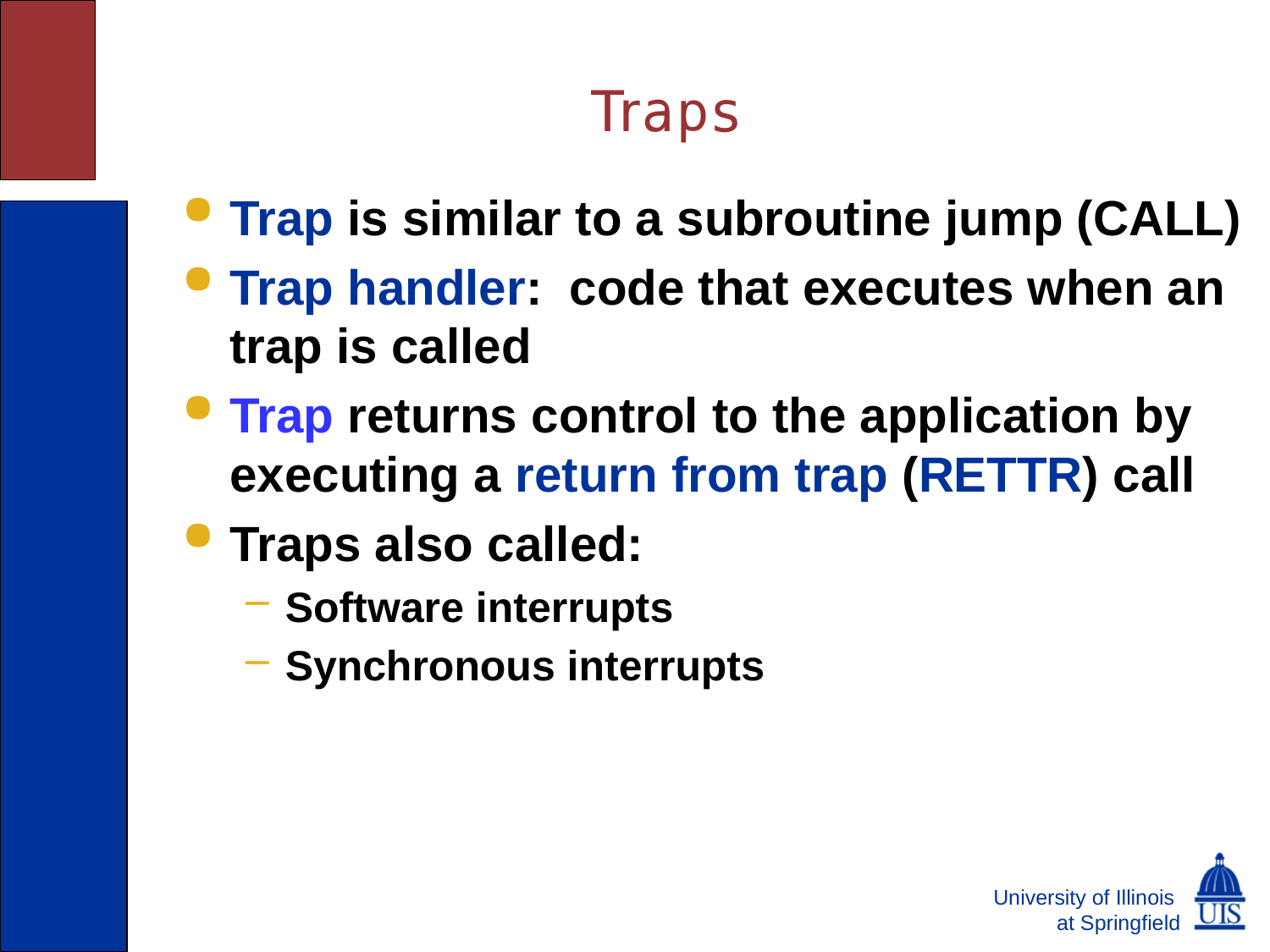

# Traps
Trap is similar to a subroutine jump (CALL)
Trap handler:  code that executes when an trap is called
Trap returns control to the application by executing a return from trap (RETTR) call
Traps also called:
Software interrupts
Synchronous interrupts